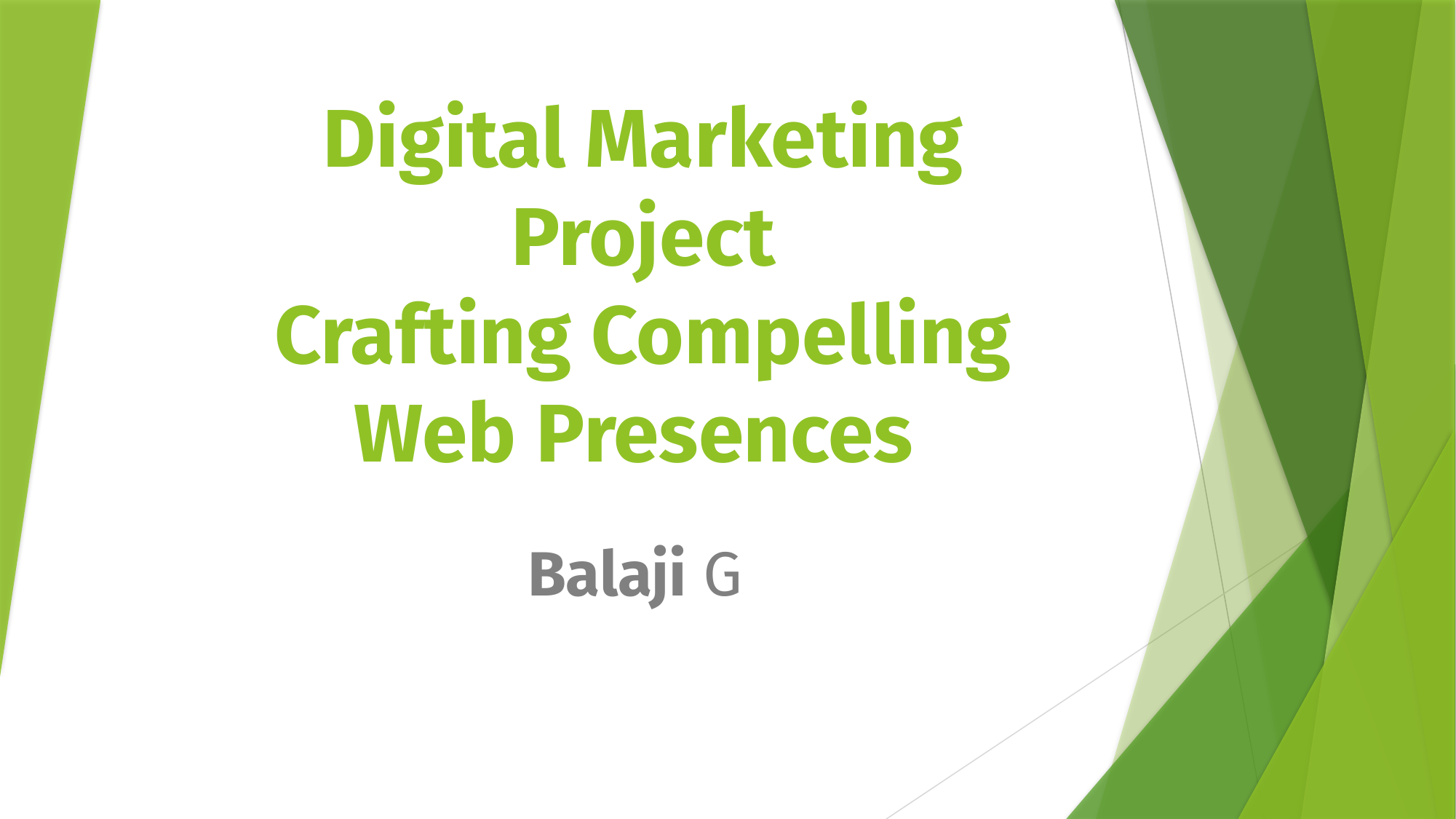

# Digital Marketing Project Crafting Compelling Web Presences

Balaji G